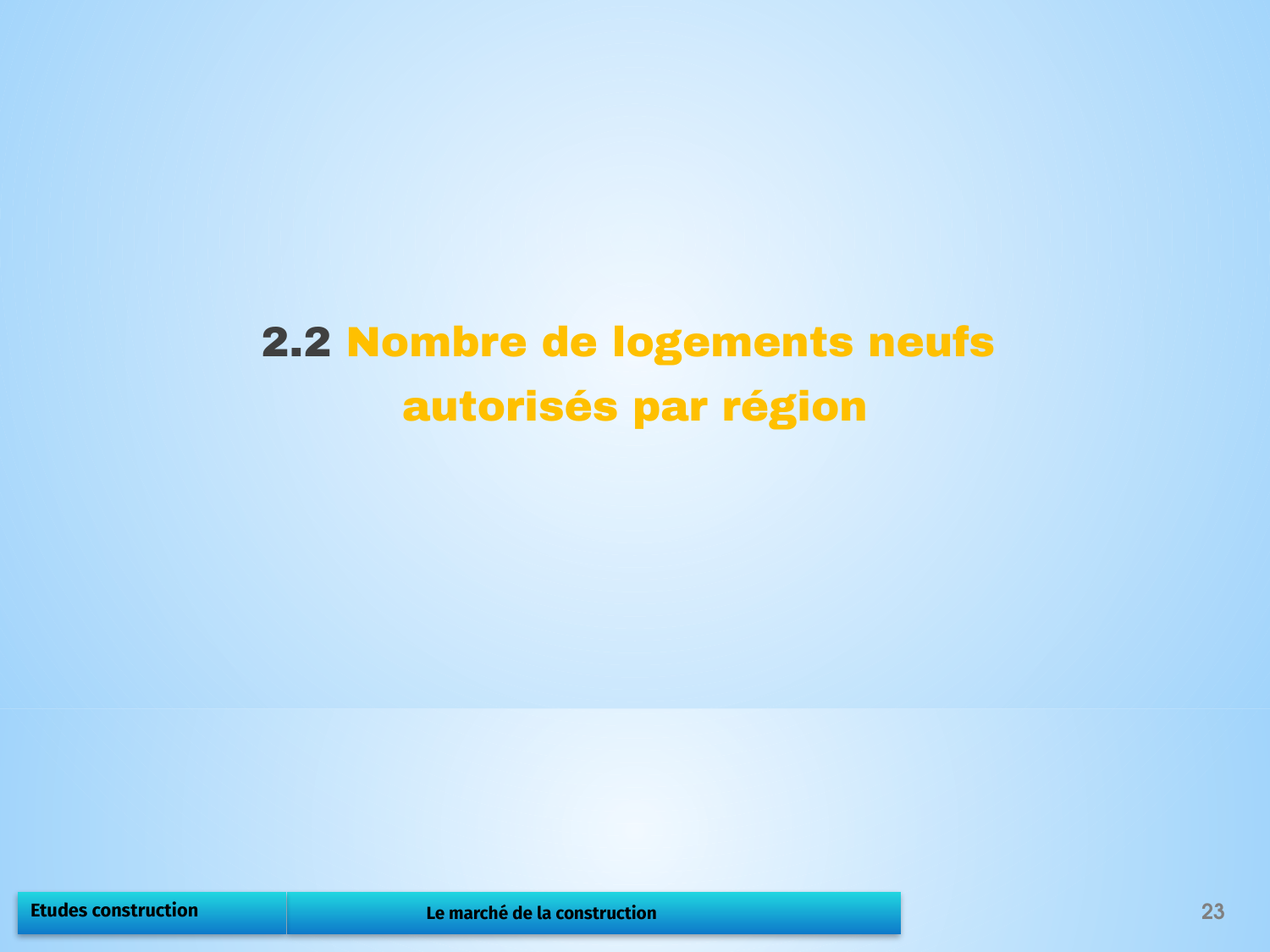

2.2 Nombre de logements neufs
autorisés par région
23